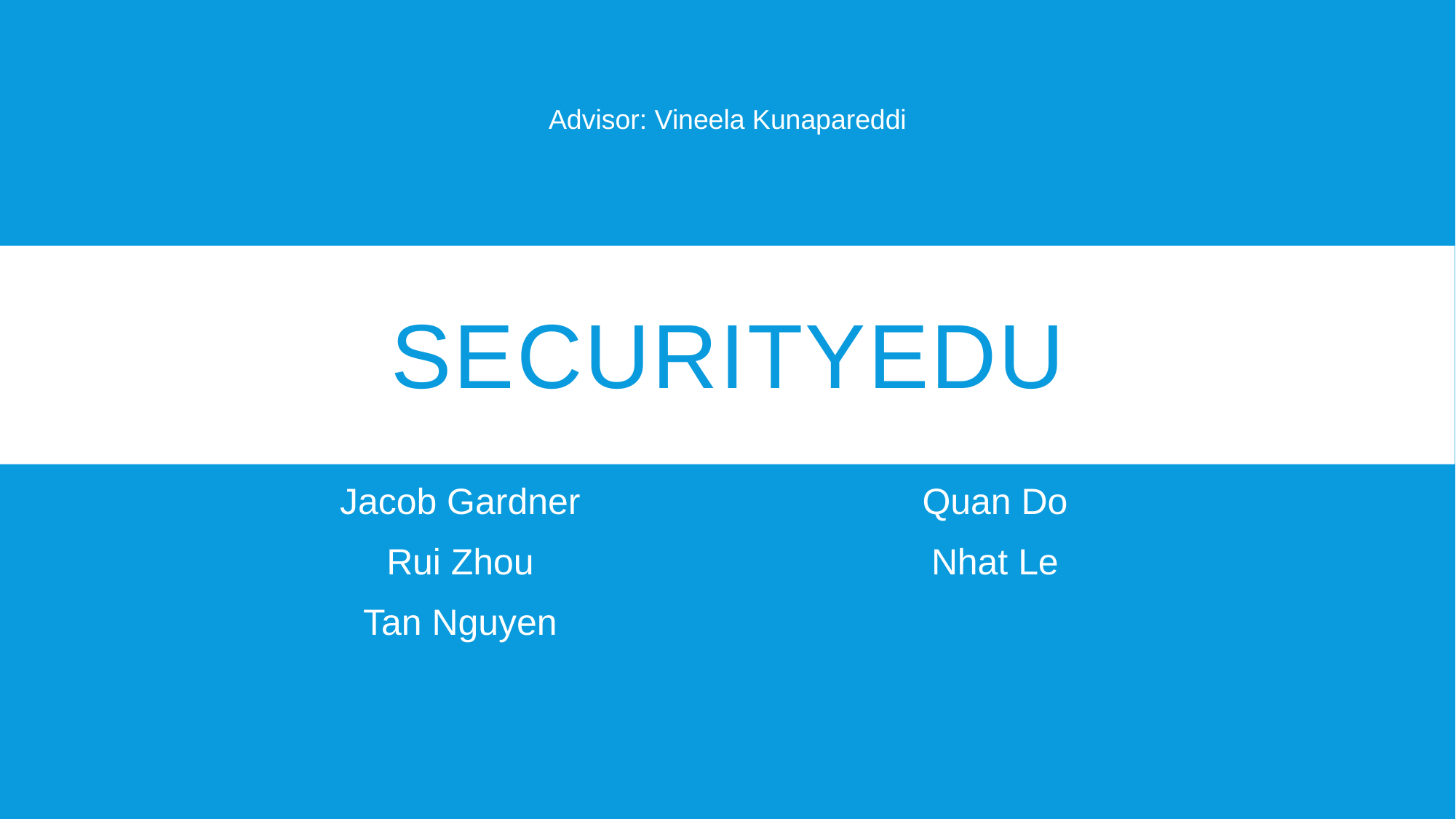

Advisor: Vineela Kunapareddi
# SecurityEdu
Jacob Gardner
Rui Zhou
Tan Nguyen
Quan Do
Nhat Le